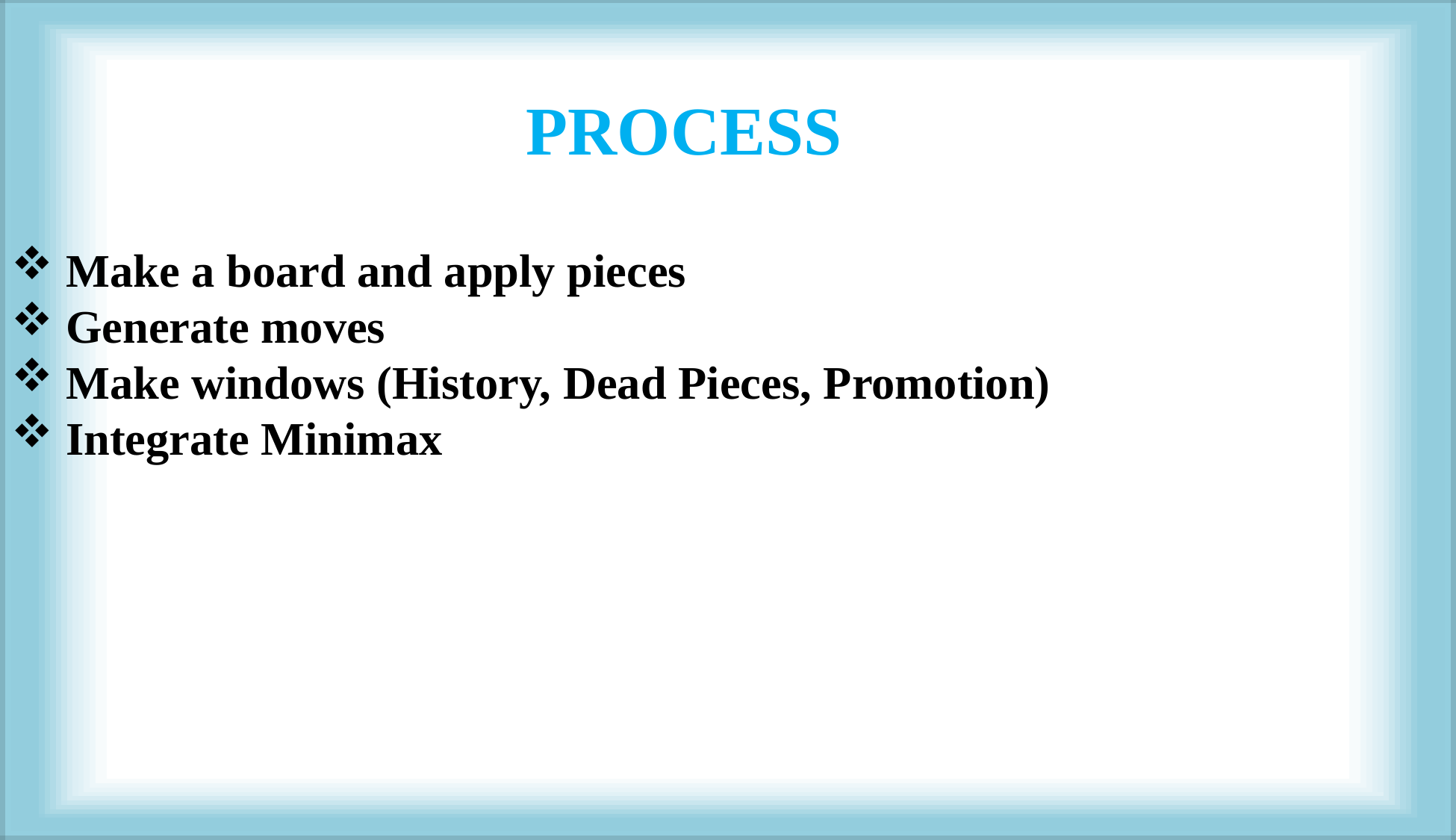

PROCESS

 Make a board and apply pieces
 Generate moves
 Make windows (History, Dead Pieces, Promotion)
 Integrate Minimax